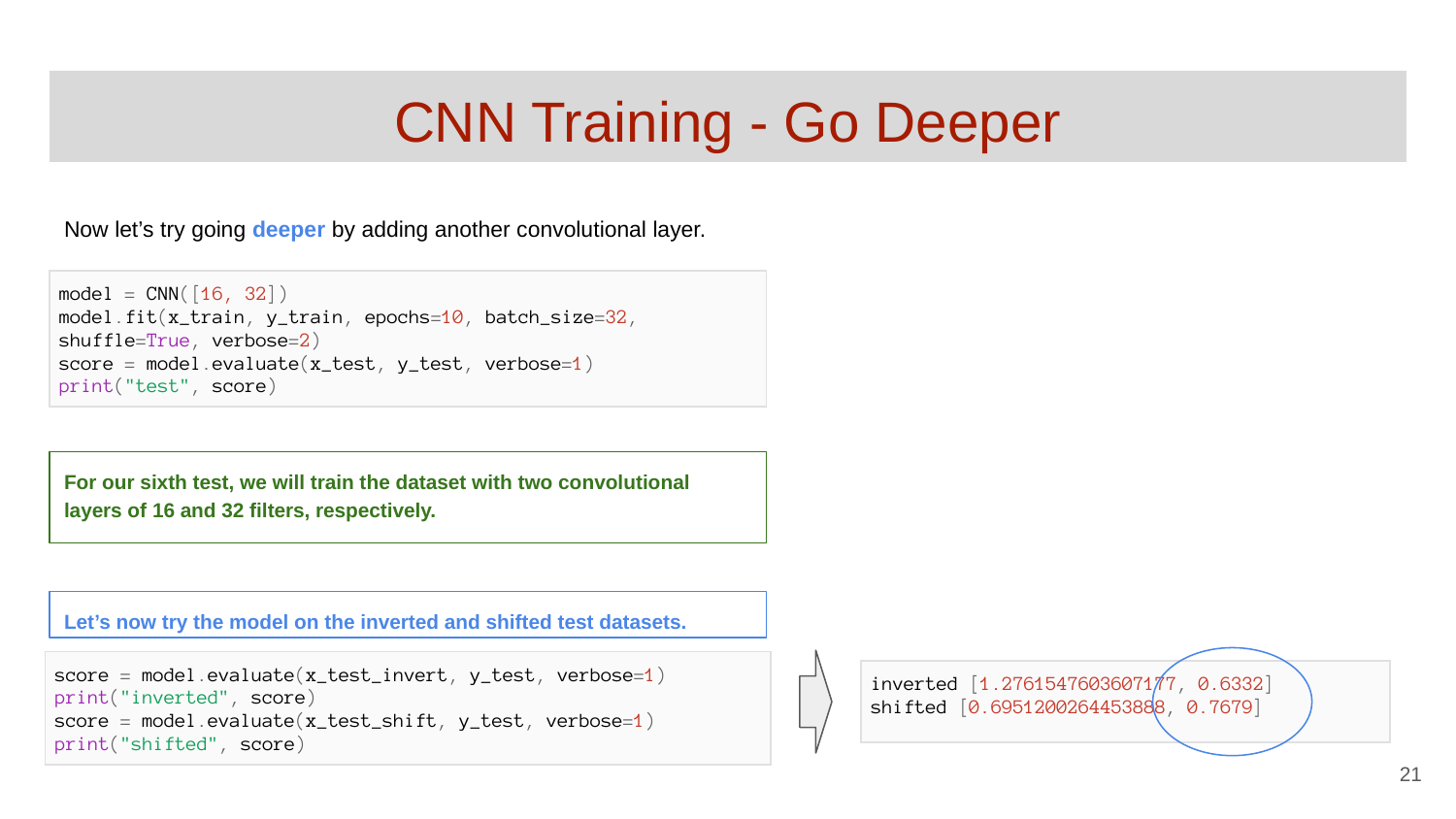

# CNN Training - Go Deeper
Now let’s try going deeper by adding another convolutional layer.

| model = CNN([16, 32]) model.fit(x\_train, y\_train, epochs=10, batch\_size=32, shuffle=True, verbose=2) score = model.evaluate(x\_test, y\_test, verbose=1) print("test", score) |
| --- |
For our sixth test, we will train the dataset with two convolutional layers of 16 and 32 filters, respectively.

Let’s now try the model on the inverted and shifted test datasets.

| score = model.evaluate(x\_test\_invert, y\_test, verbose=1) print("inverted", score) score = model.evaluate(x\_test\_shift, y\_test, verbose=1) print("shifted", score) |
| --- |
| inverted [1.2761547603607177, 0.6332] shifted [0.6951200264453888, 0.7679] |
| --- |
21